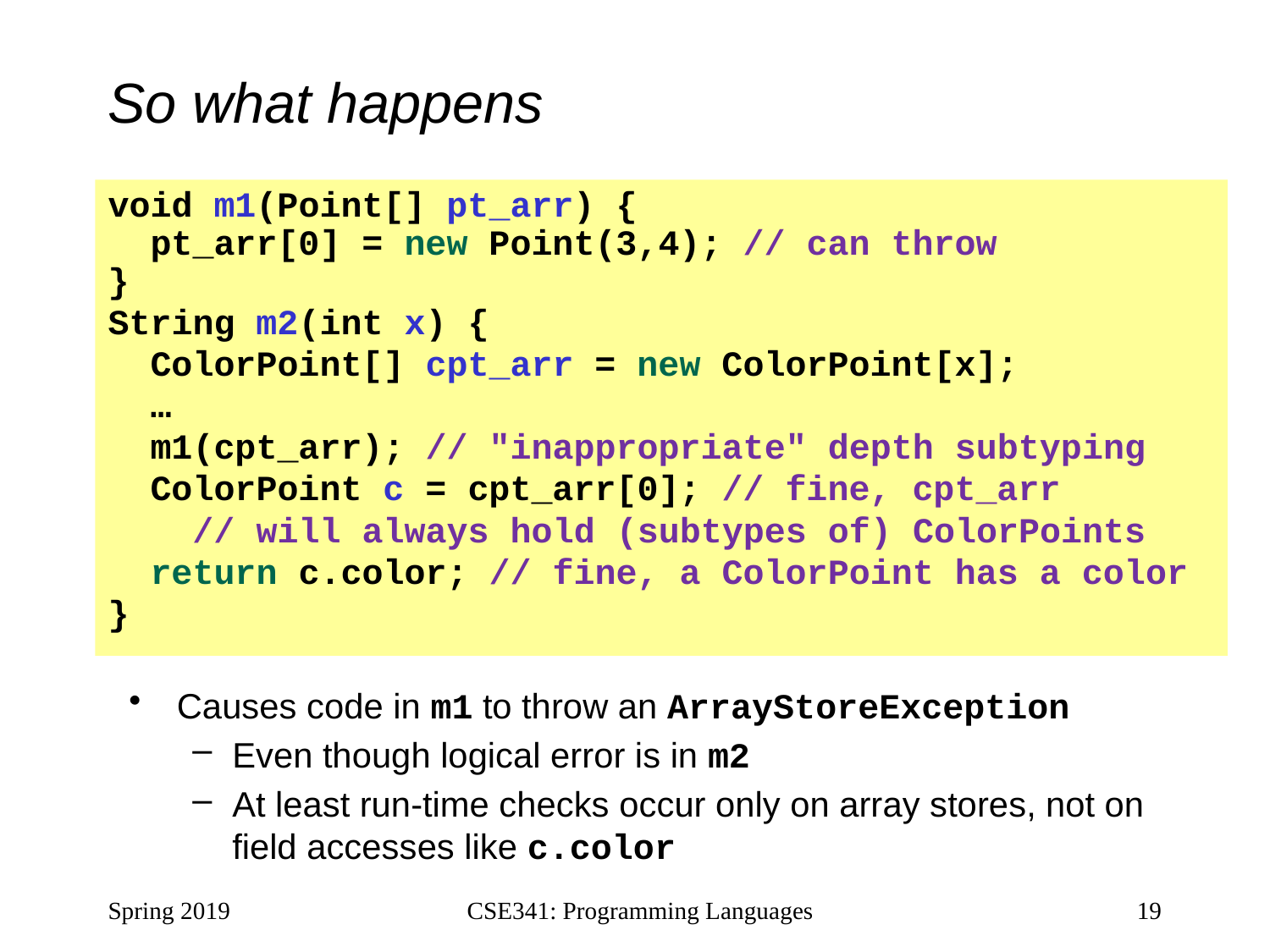

# So what happens
void m1(Point[] pt_arr) {
  pt_arr[0] = new Point(3,4); // can throw
}
String m2(int x) {
  ColorPoint[] cpt_arr = new ColorPoint[x];
  …
  m1(cpt_arr); // "inappropriate" depth subtyping
  ColorPoint c = cpt_arr[0]; // fine, cpt_arr
    // will always hold (subtypes of) ColorPoints
  return c.color; // fine, a ColorPoint has a color
}

Causes code in m1 to throw an ArrayStoreException
Even though logical error is in m2
At least run-time checks occur only on array stores, not on field accesses like c.color
Spring 2019
CSE341: Programming Languages
19